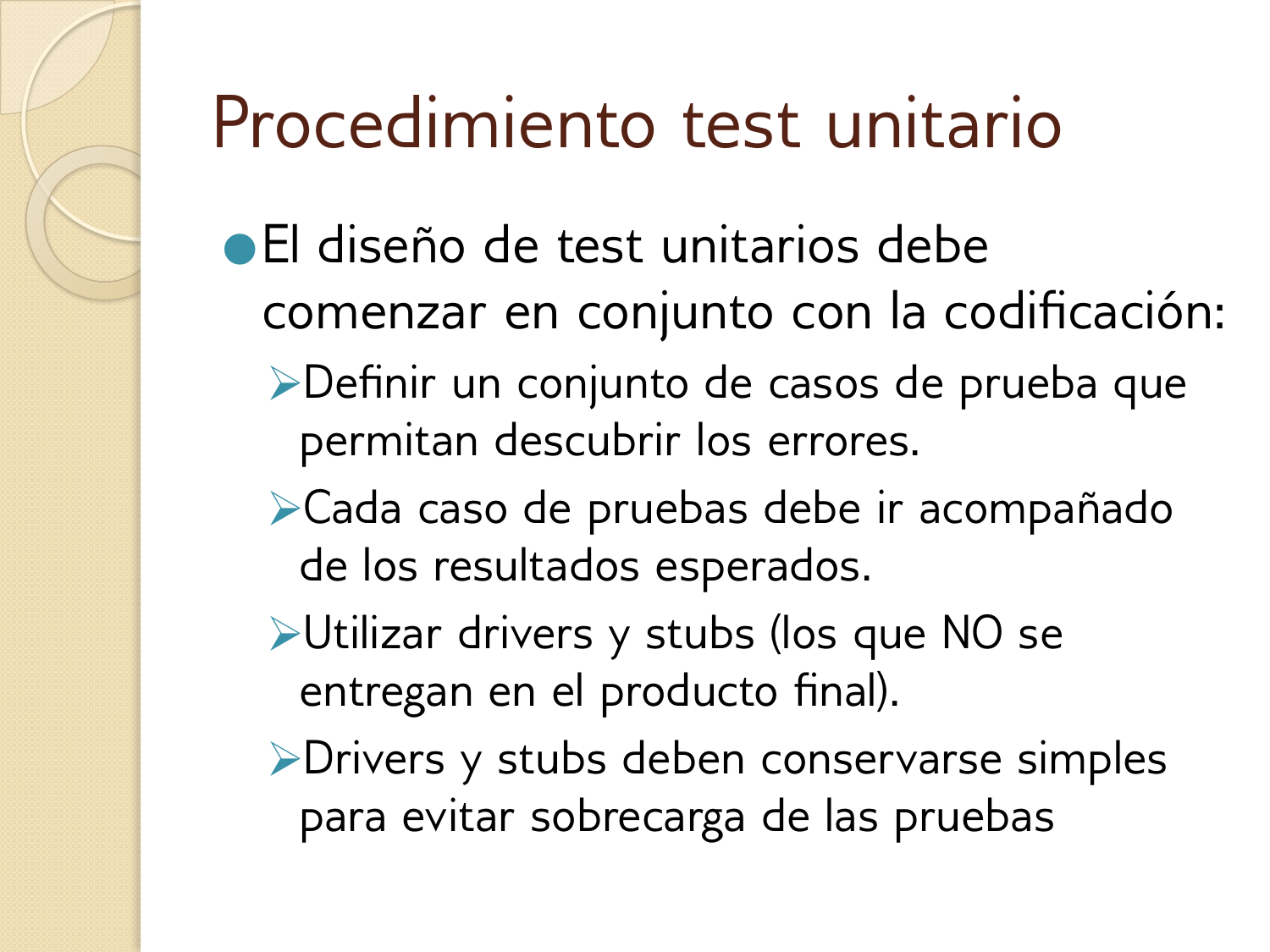

# Procedimiento test unitario
El diseño de test unitarios debe comenzar en conjunto con la codificación:
Definir un conjunto de casos de prueba que permitan descubrir los errores.
Cada caso de pruebas debe ir acompañado de los resultados esperados.
Utilizar drivers y stubs (los que NO se entregan en el producto final).
Drivers y stubs deben conservarse simples para evitar sobrecarga de las pruebas